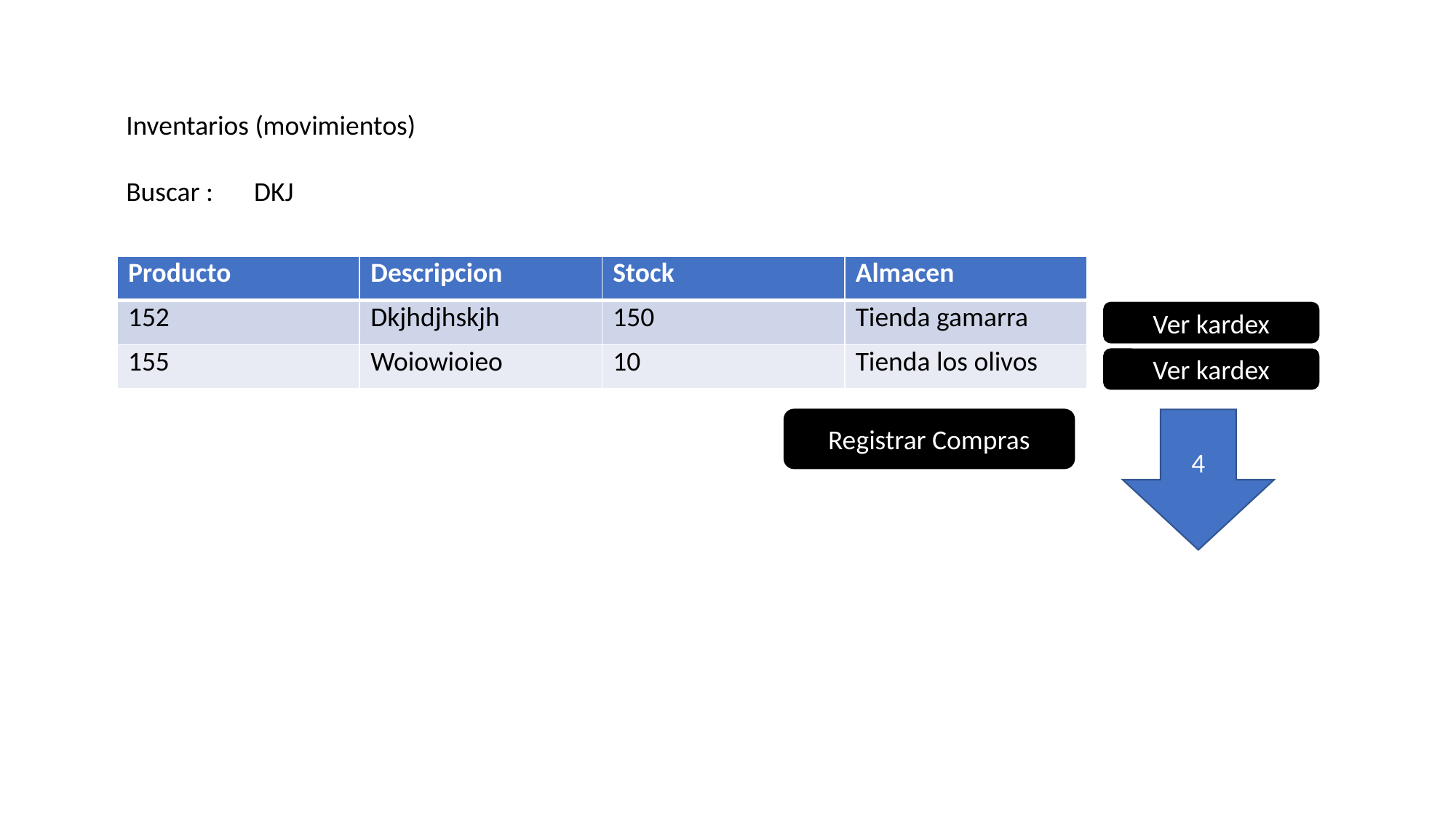

Inventarios (movimientos)
DKJ
Buscar :
| Producto | Descripcion | Stock | Almacen |
| --- | --- | --- | --- |
| 152 | Dkjhdjhskjh | 150 | Tienda gamarra |
| 155 | Woiowioieo | 10 | Tienda los olivos |
Ver kardex
Ver kardex
Registrar Compras
4